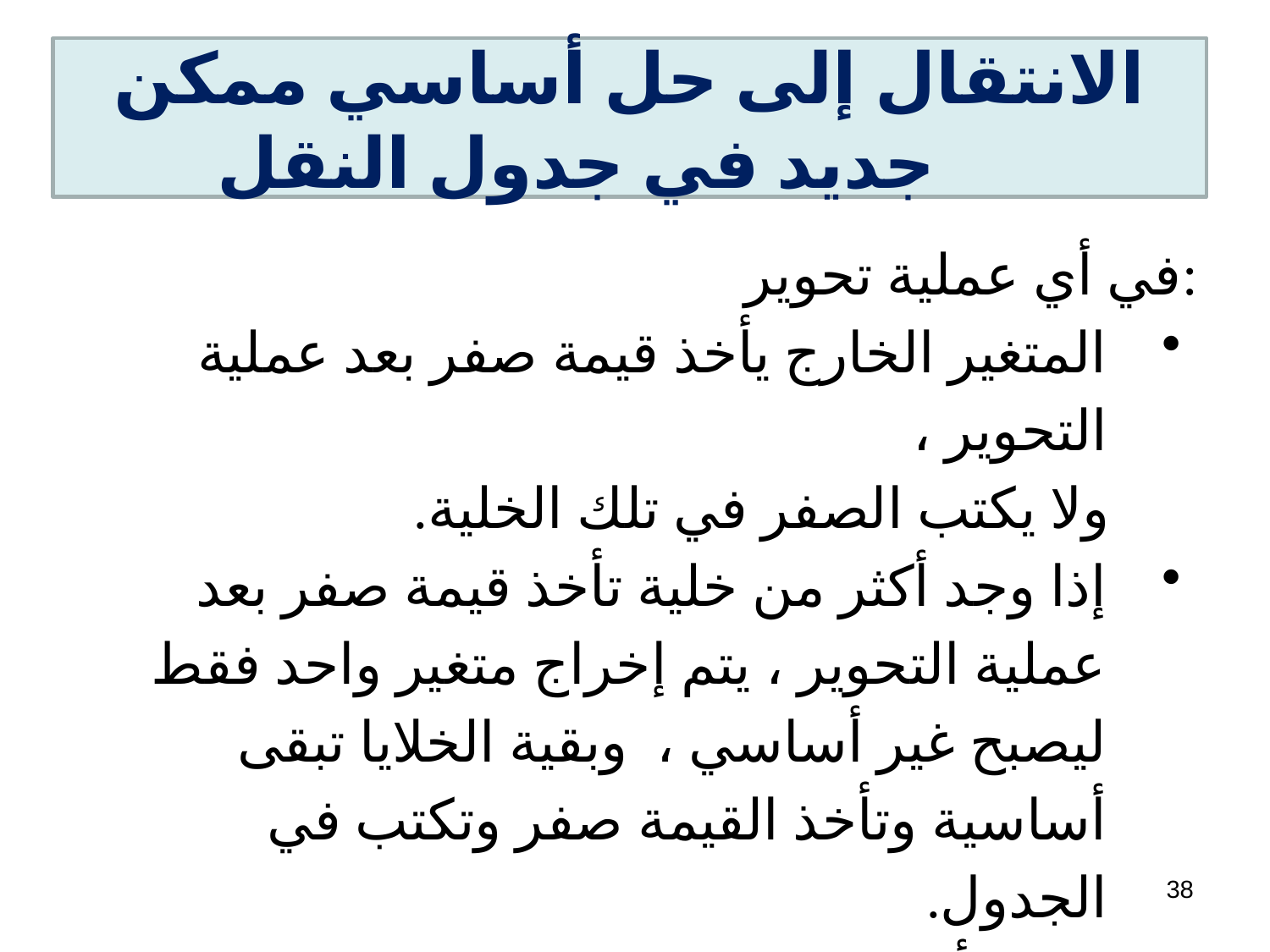

الانتقال إلى حل أساسي ممكن جديد في جدول النقل
#
في أي عملية تحوير:
المتغير الخارج يأخذ قيمة صفر بعد عملية التحوير ،
     ولا يكتب الصفر في تلك الخلية.
إذا وجد أكثر من خلية تأخذ قيمة صفر بعد عملية التحوير ، يتم إخراج متغير واحد فقط ليصبح غير أساسي ،  وبقية الخلايا تبقى أساسية وتأخذ القيمة صفر وتكتب في الجدول.
يمكن أن تكون قيمة المتغير الداخل ليصبح أساسياً مساوية للصفر بعد انتهاء عملية التحوير، وتكتب في الجدول.
38